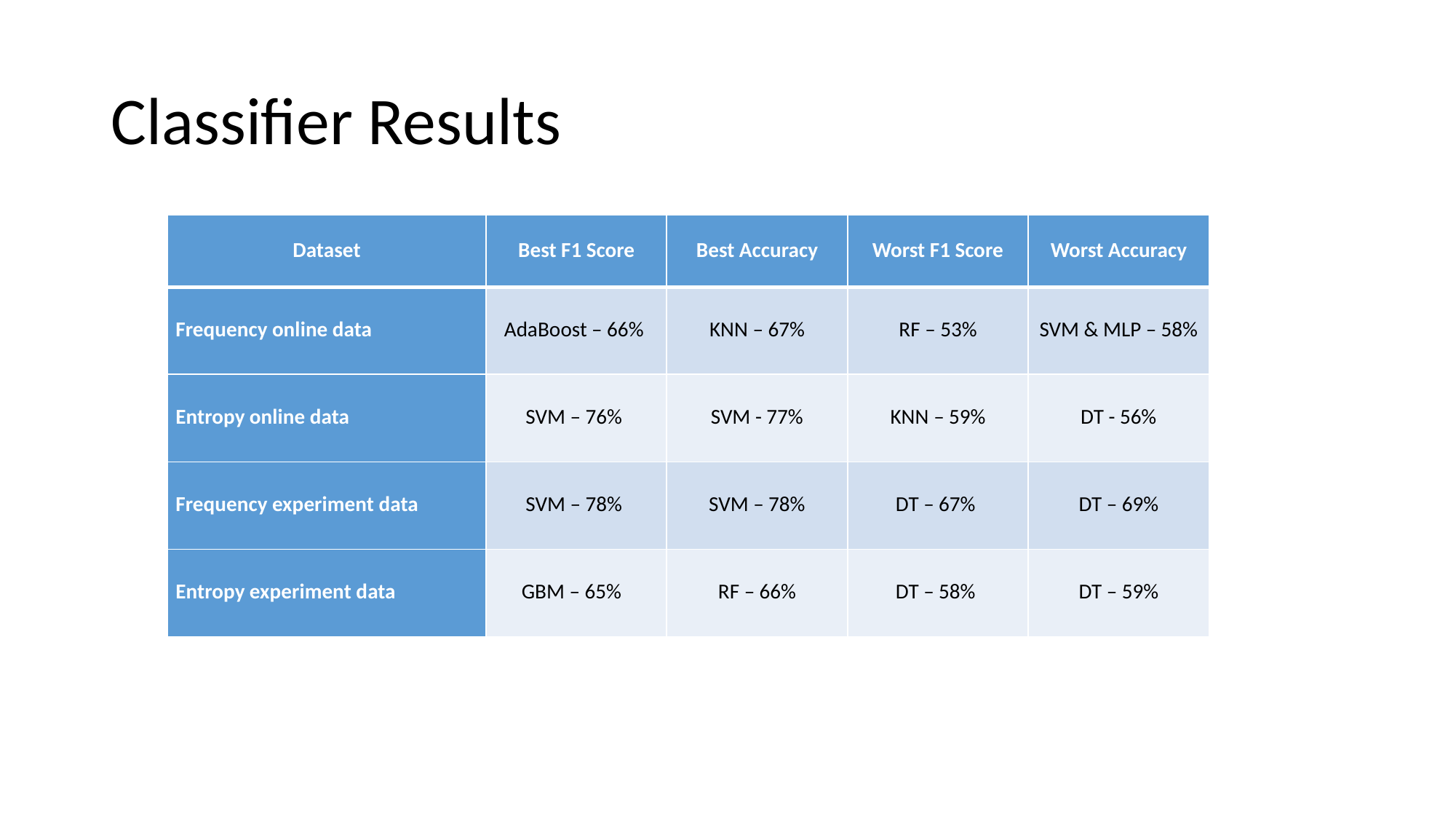

# Classifier Results
| Dataset | Best F1 Score | Best Accuracy | Worst F1 Score | Worst Accuracy |
| --- | --- | --- | --- | --- |
| Frequency online data | AdaBoost – 66% | KNN – 67% | RF – 53% | SVM & MLP – 58% |
| Entropy online data | SVM – 76% | SVM - 77% | KNN – 59% | DT - 56% |
| Frequency experiment data | SVM – 78% | SVM – 78% | DT – 67% | DT – 69% |
| Entropy experiment data | GBM – 65% | RF – 66% | DT – 58% | DT – 59% |